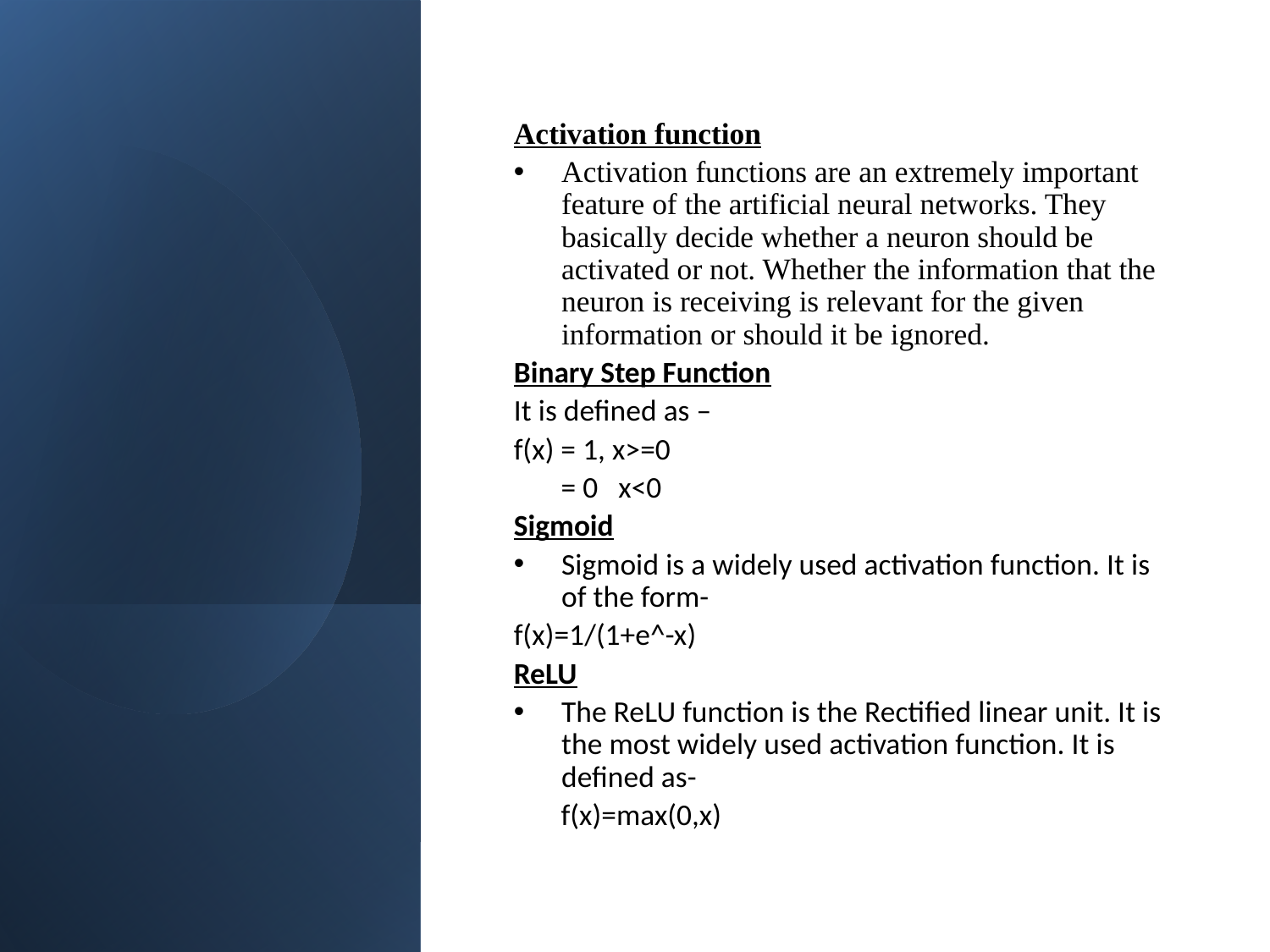

Activation function
Activation functions are an extremely important feature of the artificial neural networks. They basically decide whether a neuron should be activated or not. Whether the information that the neuron is receiving is relevant for the given information or should it be ignored.
Binary Step Function
It is defined as –
f(x) = 1, x>=0
       = 0   x<0
Sigmoid
Sigmoid is a widely used activation function. It is of the form-
f(x)=1/(1+e^-x)
ReLU
The ReLU function is the Rectified linear unit. It is the most widely used activation function. It is defined as-
       f(x)=max(0,x)